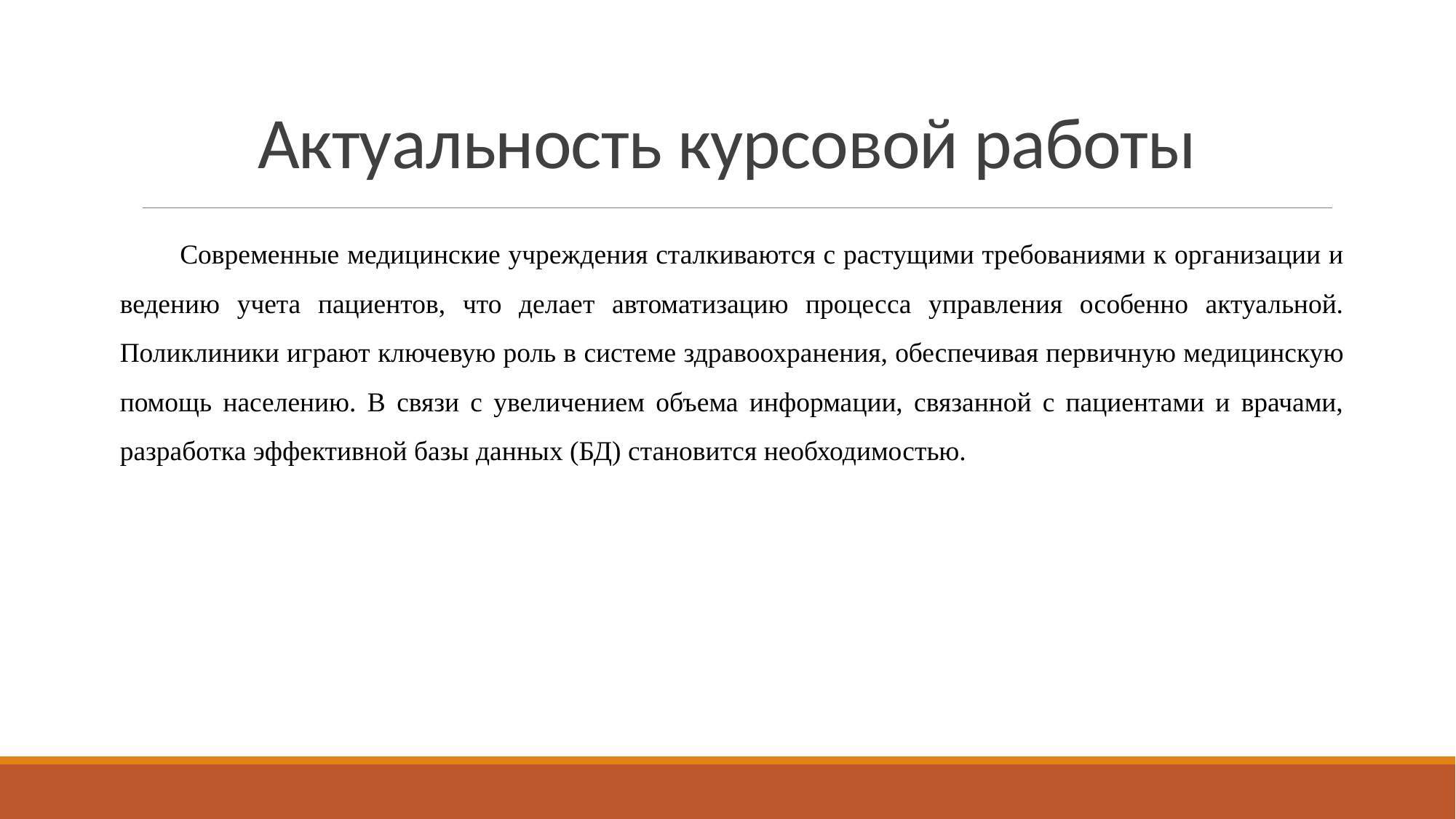

# Актуальность курсовой работы
Современные медицинские учреждения сталкиваются с растущими требованиями к организации и ведению учета пациентов, что делает автоматизацию процесса управления особенно актуальной. Поликлиники играют ключевую роль в системе здравоохранения, обеспечивая первичную медицинскую помощь населению. В связи с увеличением объема информации, связанной с пациентами и врачами, разработка эффективной базы данных (БД) становится необходимостью.